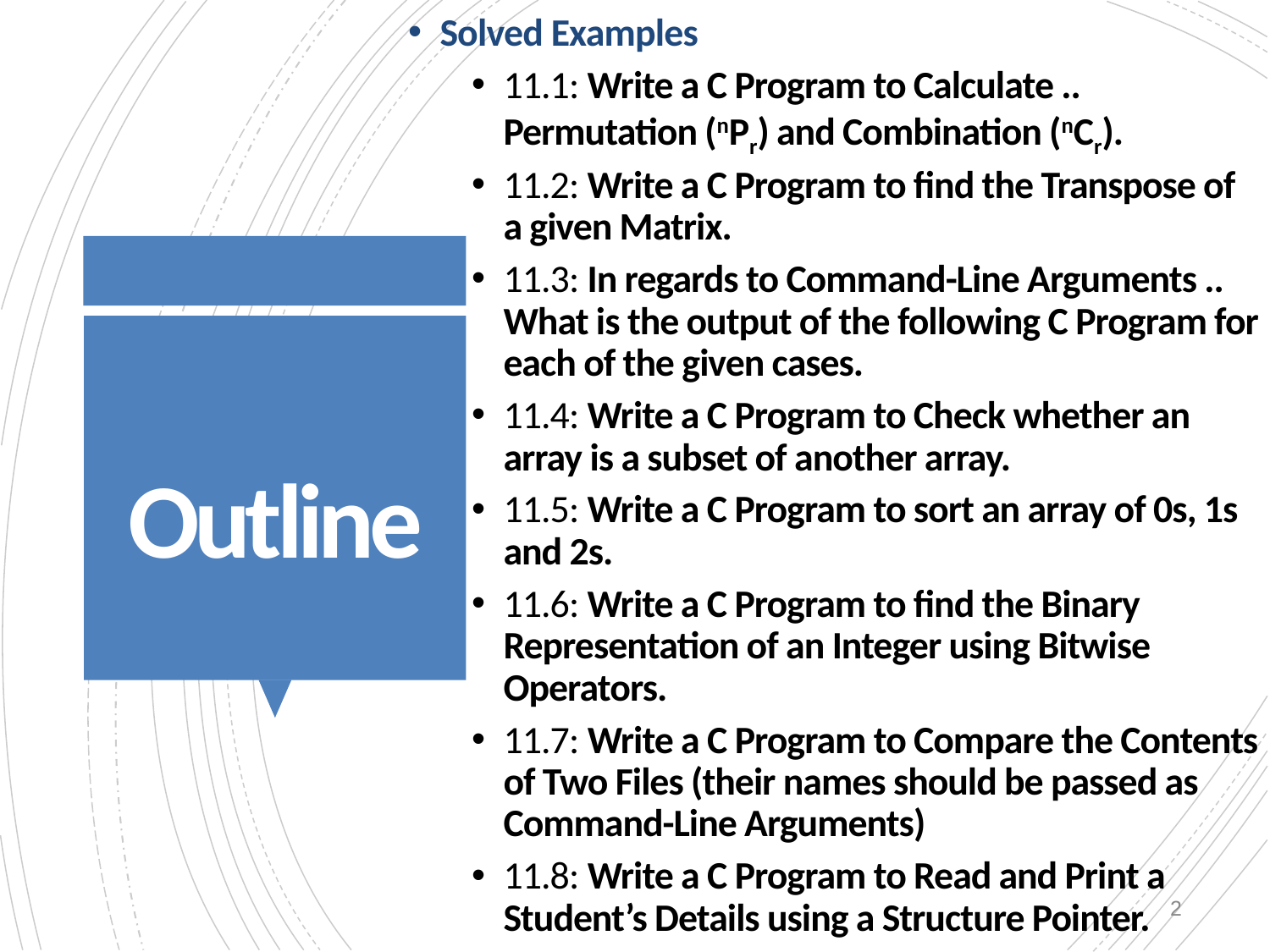

Solved Examples
11.1: Write a C Program to Calculate .. Permutation (nPr) and Combination (nCr).
11.2: Write a C Program to find the Transpose of a given Matrix.
11.3: In regards to Command-Line Arguments .. What is the output of the following C Program for each of the given cases.
11.4: Write a C Program to Check whether an array is a subset of another array.
11.5: Write a C Program to sort an array of 0s, 1s and 2s.
11.6: Write a C Program to find the Binary Representation of an Integer using Bitwise Operators.
11.7: Write a C Program to Compare the Contents of Two Files (their names should be passed as Command-Line Arguments)
11.8: Write a C Program to Read and Print a Student’s Details using a Structure Pointer.

Outline
# Outline
2